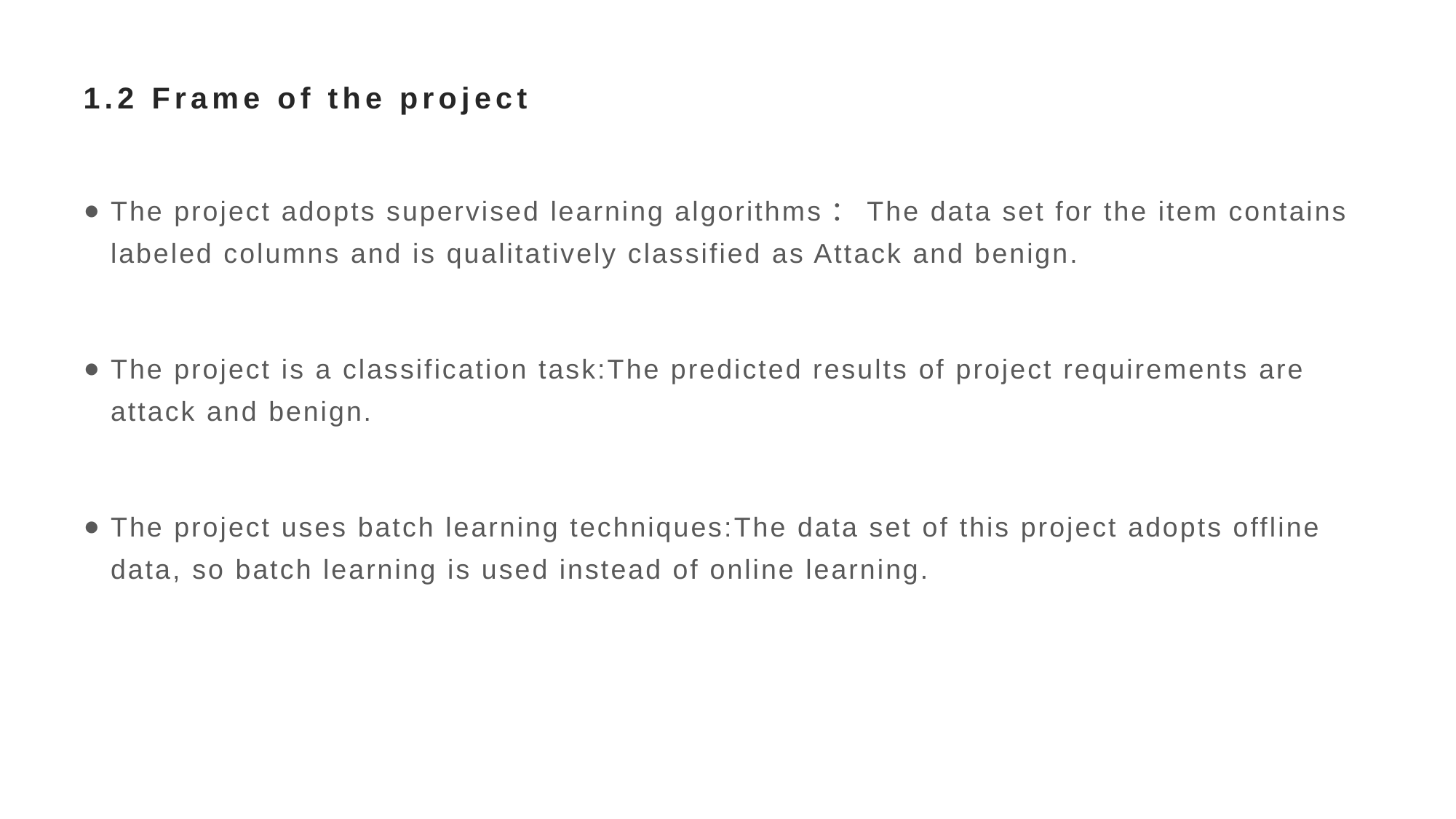

# 1.2 Frame of the project
The project adopts supervised learning algorithms：The data set for the item contains labeled columns and is qualitatively classified as Attack and benign.

The project is a classification task:The predicted results of project requirements are attack and benign.

The project uses batch learning techniques:The data set of this project adopts offline data, so batch learning is used instead of online learning.